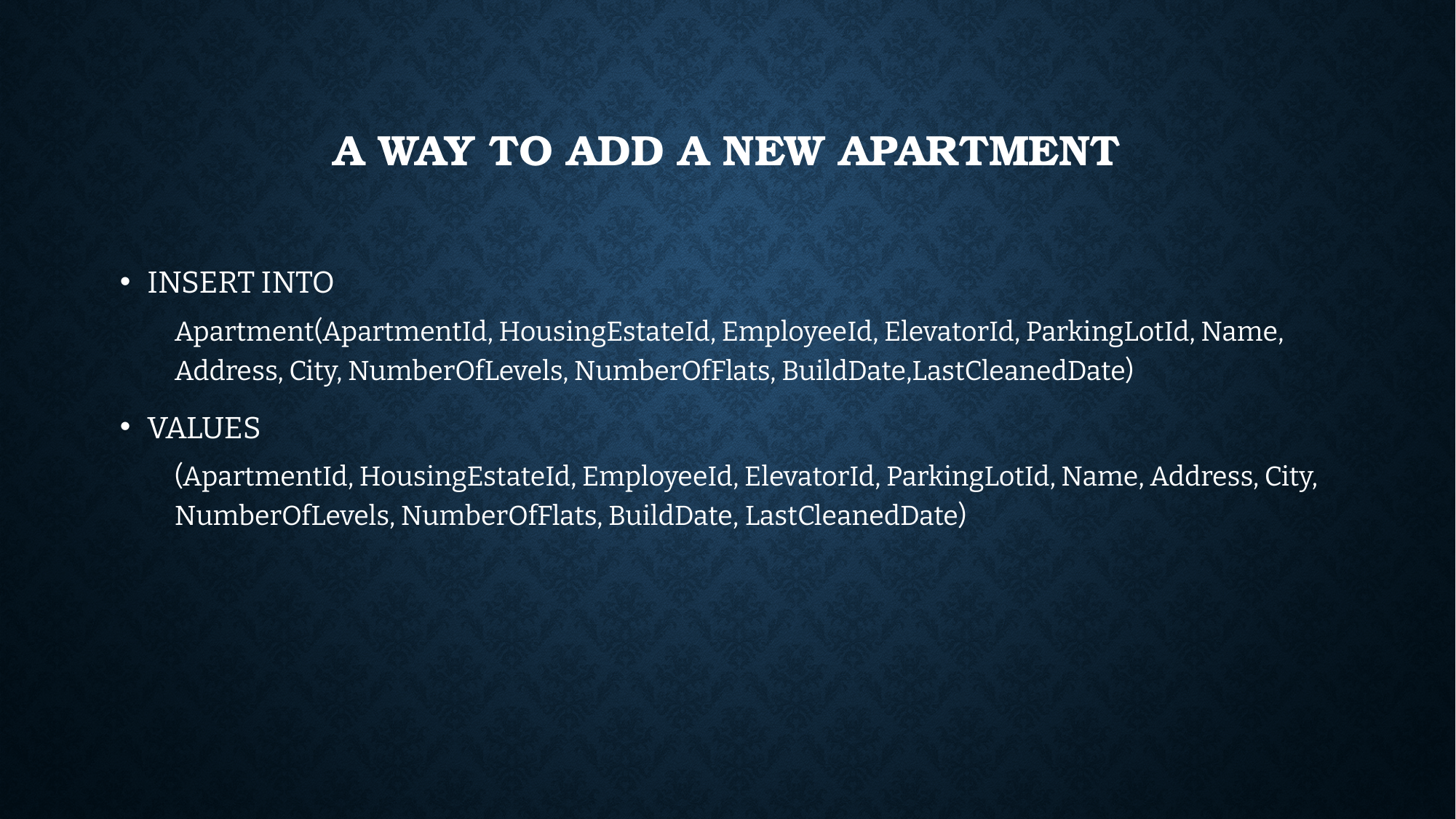

# A way to add a new APARTMENT
INSERT INTO
Apartment(ApartmentId, HousingEstateId, EmployeeId, ElevatorId, ParkingLotId, Name, Address, City, NumberOfLevels, NumberOfFlats, BuildDate,LastCleanedDate)
VALUES
(ApartmentId, HousingEstateId, EmployeeId, ElevatorId, ParkingLotId, Name, Address, City, NumberOfLevels, NumberOfFlats, BuildDate, LastCleanedDate)